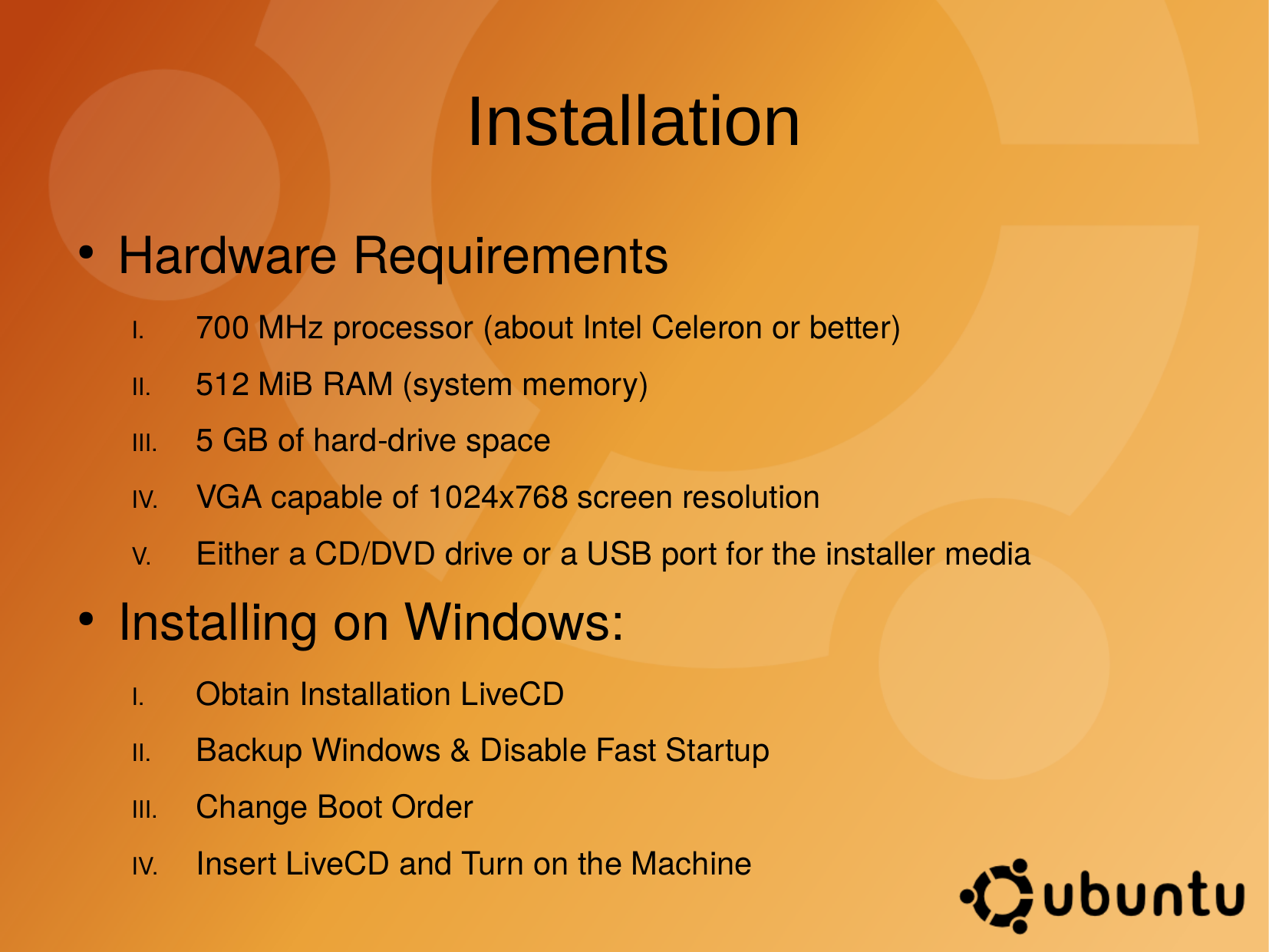

# Installation
Hardware Requirements
700 MHz processor (about Intel Celeron or better)
512 MiB RAM (system memory)
5 GB of hard-drive space
VGA capable of 1024x768 screen resolution
Either a CD/DVD drive or a USB port for the installer media
Installing on Windows:
Obtain Installation LiveCD
Backup Windows & Disable Fast Startup
Change Boot Order
Insert LiveCD and Turn on the Machine